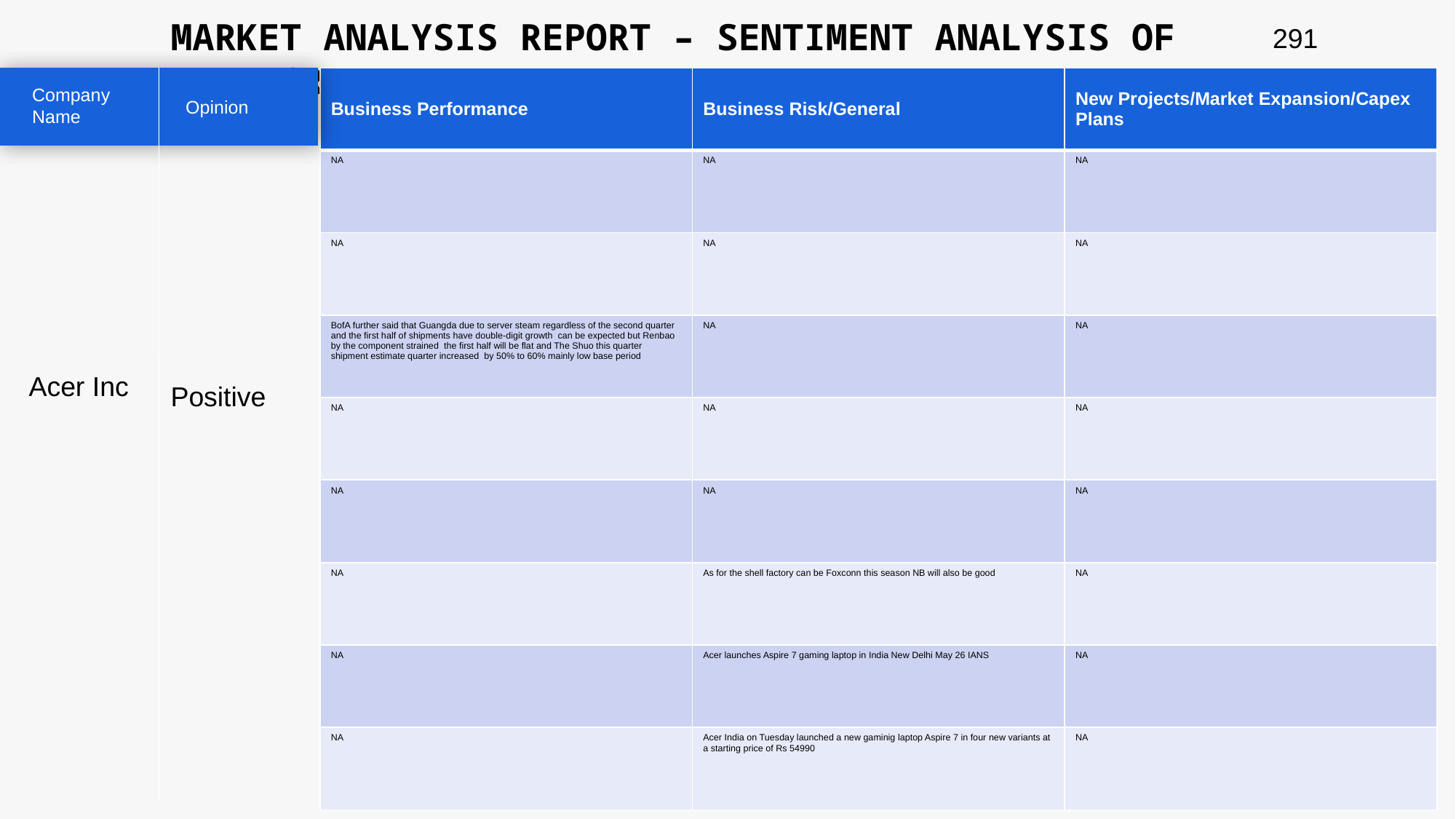

MARKET ANALYSIS REPORT – SENTIMENT ANALYSIS OF PEER GROUP
291

| Business Performance | Business Risk/General | New Projects/Market Expansion/Capex Plans |
| --- | --- | --- |
| NA | NA | NA |
| NA | NA | NA |
| BofA further said that Guangda due to server steam regardless of the second quarter and the first half of shipments have double-digit growth can be expected but Renbao by the component strained the first half will be flat and The Shuo this quarter shipment estimate quarter increased by 50% to 60% mainly low base period | NA | NA |
| NA | NA | NA |
| NA | NA | NA |
| NA | As for the shell factory can be Foxconn this season NB will also be good | NA |
| NA | Acer launches Aspire 7 gaming laptop in India New Delhi May 26 IANS | NA |
| NA | Acer India on Tuesday launched a new gaminig laptop Aspire 7 in four new variants at a starting price of Rs 54990 | NA |
Company Name
Opinion
Acer Inc
Positive